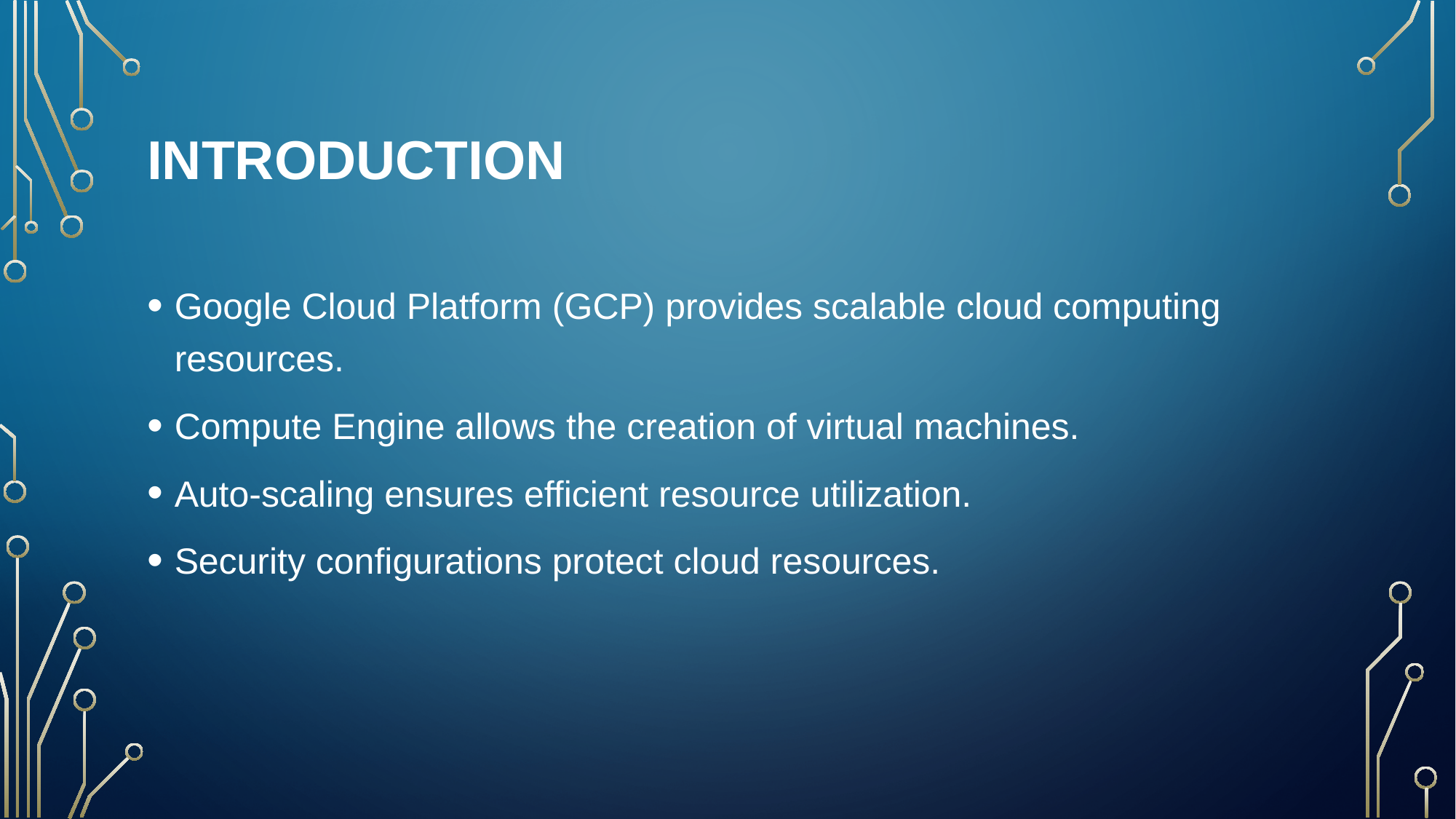

# Introduction
Google Cloud Platform (GCP) provides scalable cloud computing resources.
Compute Engine allows the creation of virtual machines.
Auto-scaling ensures efficient resource utilization.
Security configurations protect cloud resources.